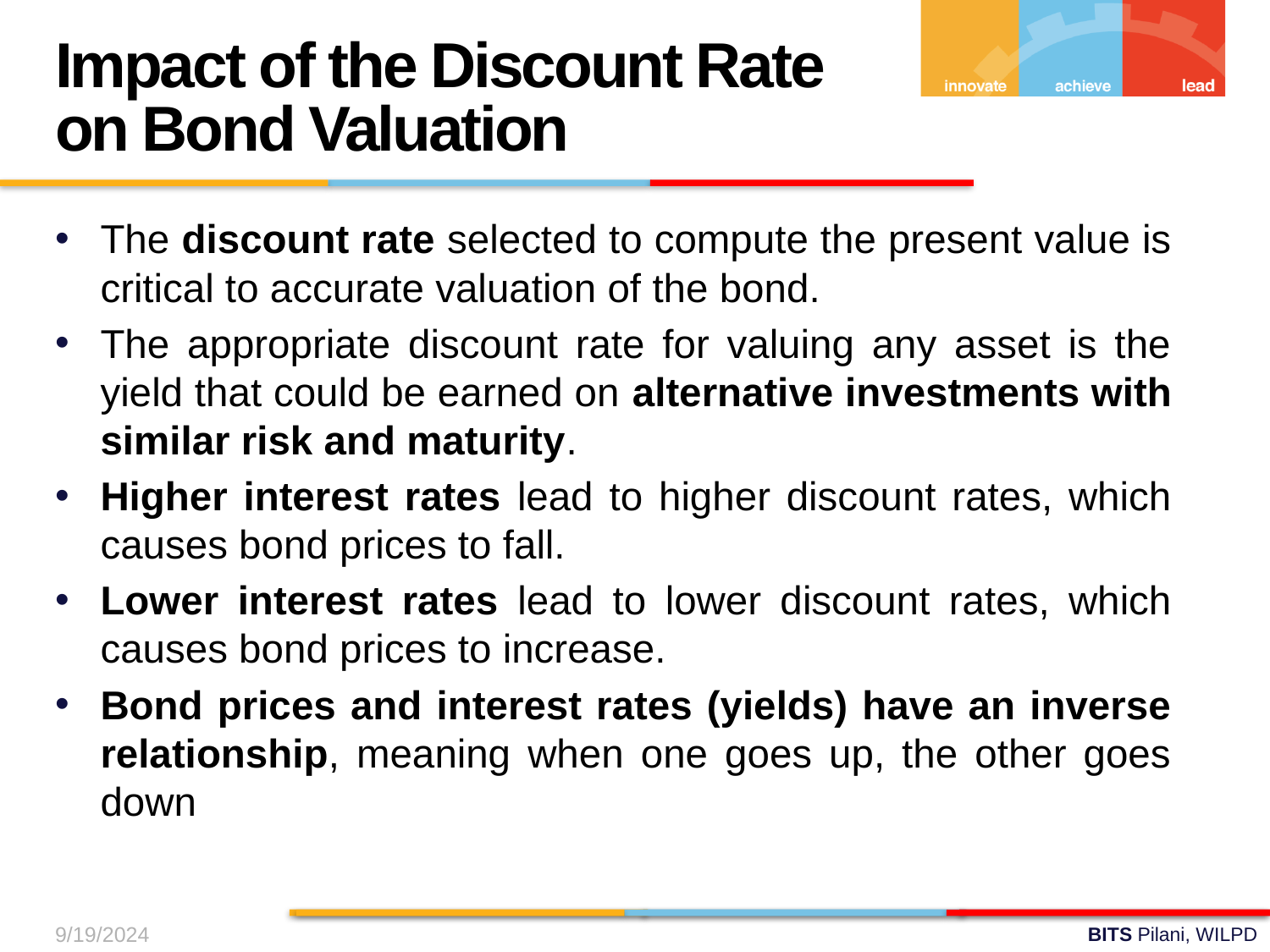

Impact of the Discount Rate on Bond Valuation
The discount rate selected to compute the present value is critical to accurate valuation of the bond.
The appropriate discount rate for valuing any asset is the yield that could be earned on alternative investments with similar risk and maturity.
Higher interest rates lead to higher discount rates, which causes bond prices to fall.
Lower interest rates lead to lower discount rates, which causes bond prices to increase.
Bond prices and interest rates (yields) have an inverse relationship, meaning when one goes up, the other goes down
9/19/2024